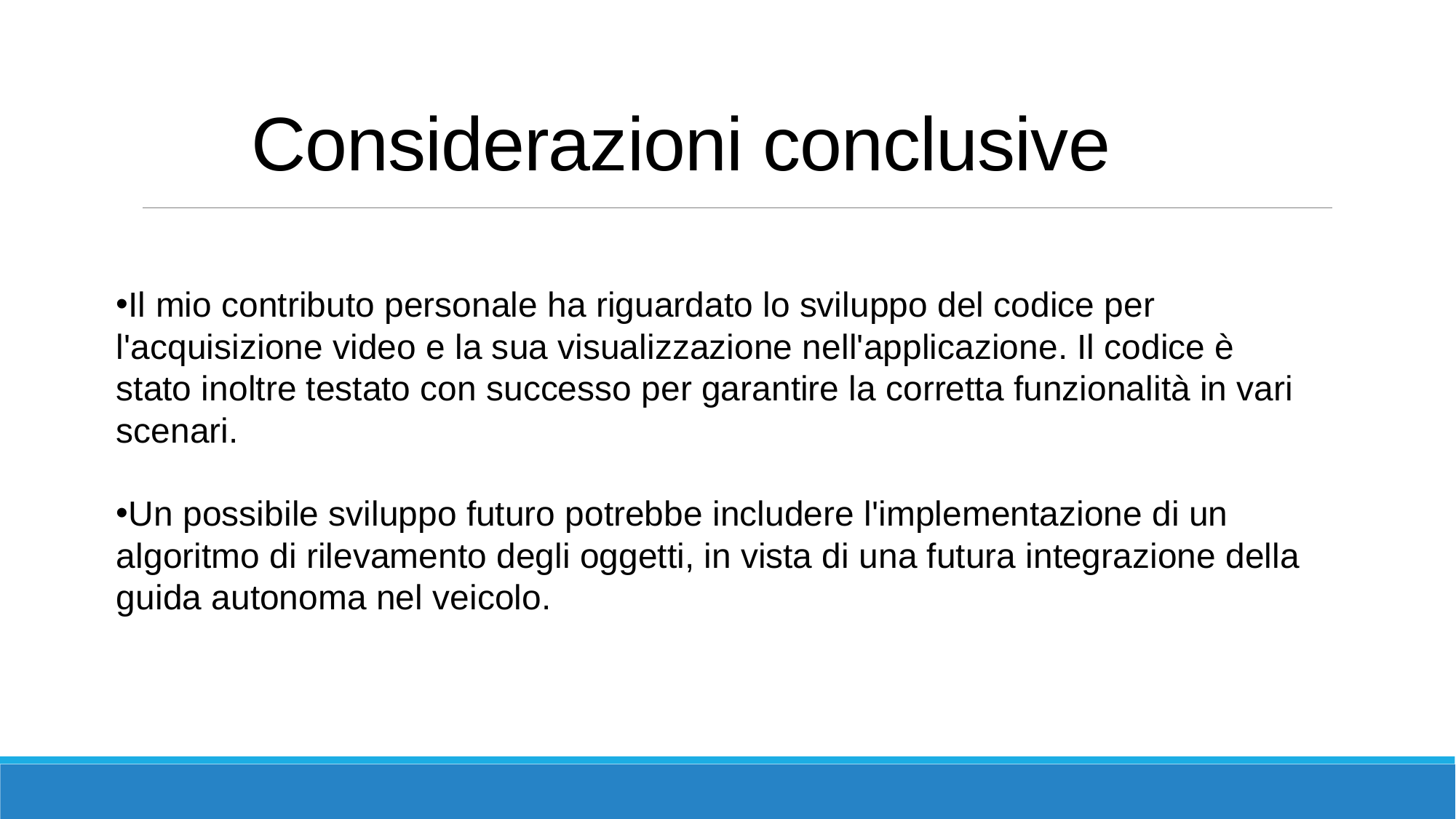

# Considerazioni conclusive

Il mio contributo personale ha riguardato lo sviluppo del codice per l'acquisizione video e la sua visualizzazione nell'applicazione. Il codice è stato inoltre testato con successo per garantire la corretta funzionalità in vari scenari.

Un possibile sviluppo futuro potrebbe includere l'implementazione di un algoritmo di rilevamento degli oggetti, in vista di una futura integrazione della guida autonoma nel veicolo.